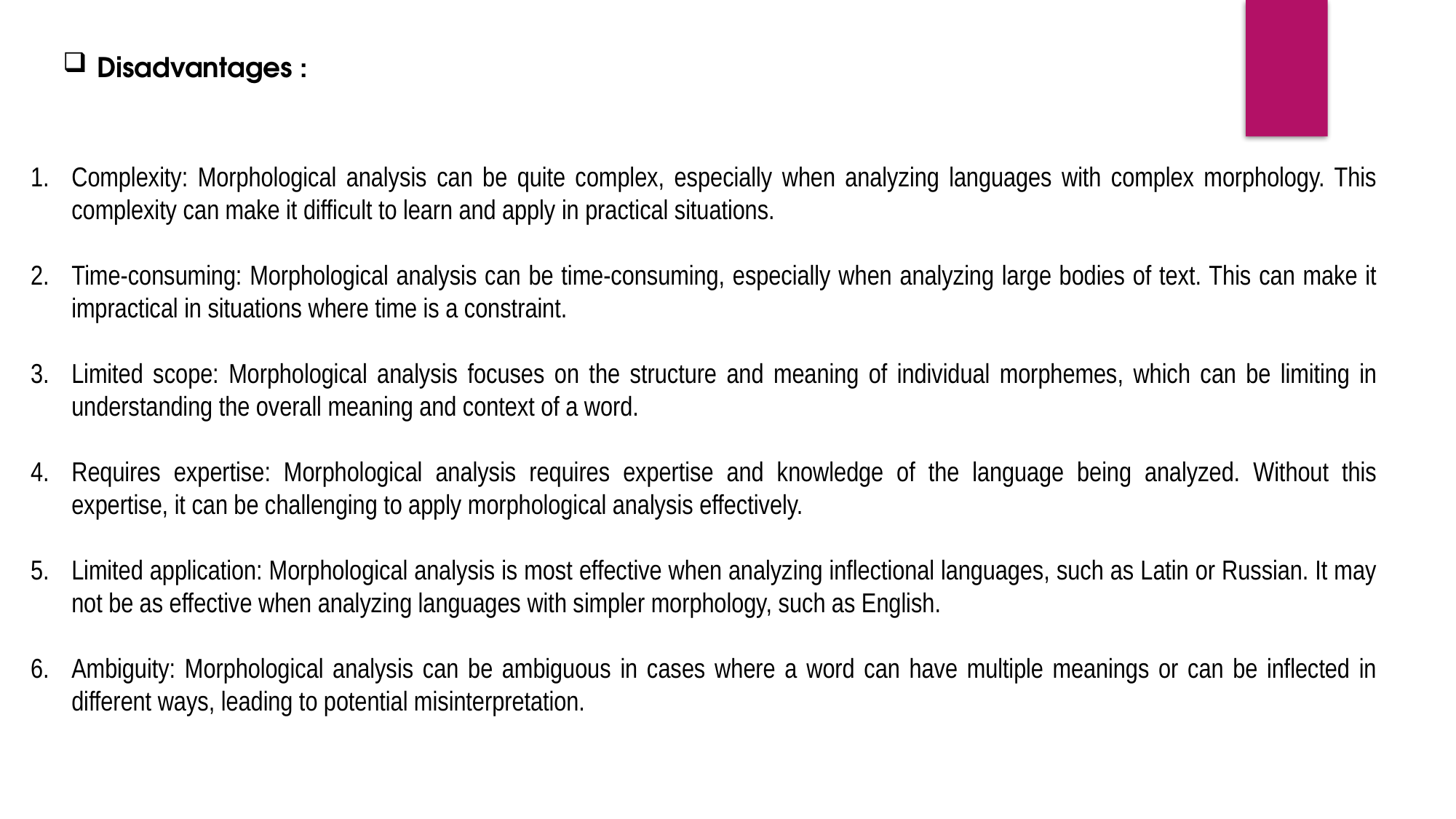

Disadvantages :
Complexity: Morphological analysis can be quite complex, especially when analyzing languages with complex morphology. This complexity can make it difficult to learn and apply in practical situations.

Time-consuming: Morphological analysis can be time-consuming, especially when analyzing large bodies of text. This can make it impractical in situations where time is a constraint.

Limited scope: Morphological analysis focuses on the structure and meaning of individual morphemes, which can be limiting in understanding the overall meaning and context of a word.

Requires expertise: Morphological analysis requires expertise and knowledge of the language being analyzed. Without this expertise, it can be challenging to apply morphological analysis effectively.

Limited application: Morphological analysis is most effective when analyzing inflectional languages, such as Latin or Russian. It may not be as effective when analyzing languages with simpler morphology, such as English.

Ambiguity: Morphological analysis can be ambiguous in cases where a word can have multiple meanings or can be inflected in different ways, leading to potential misinterpretation.